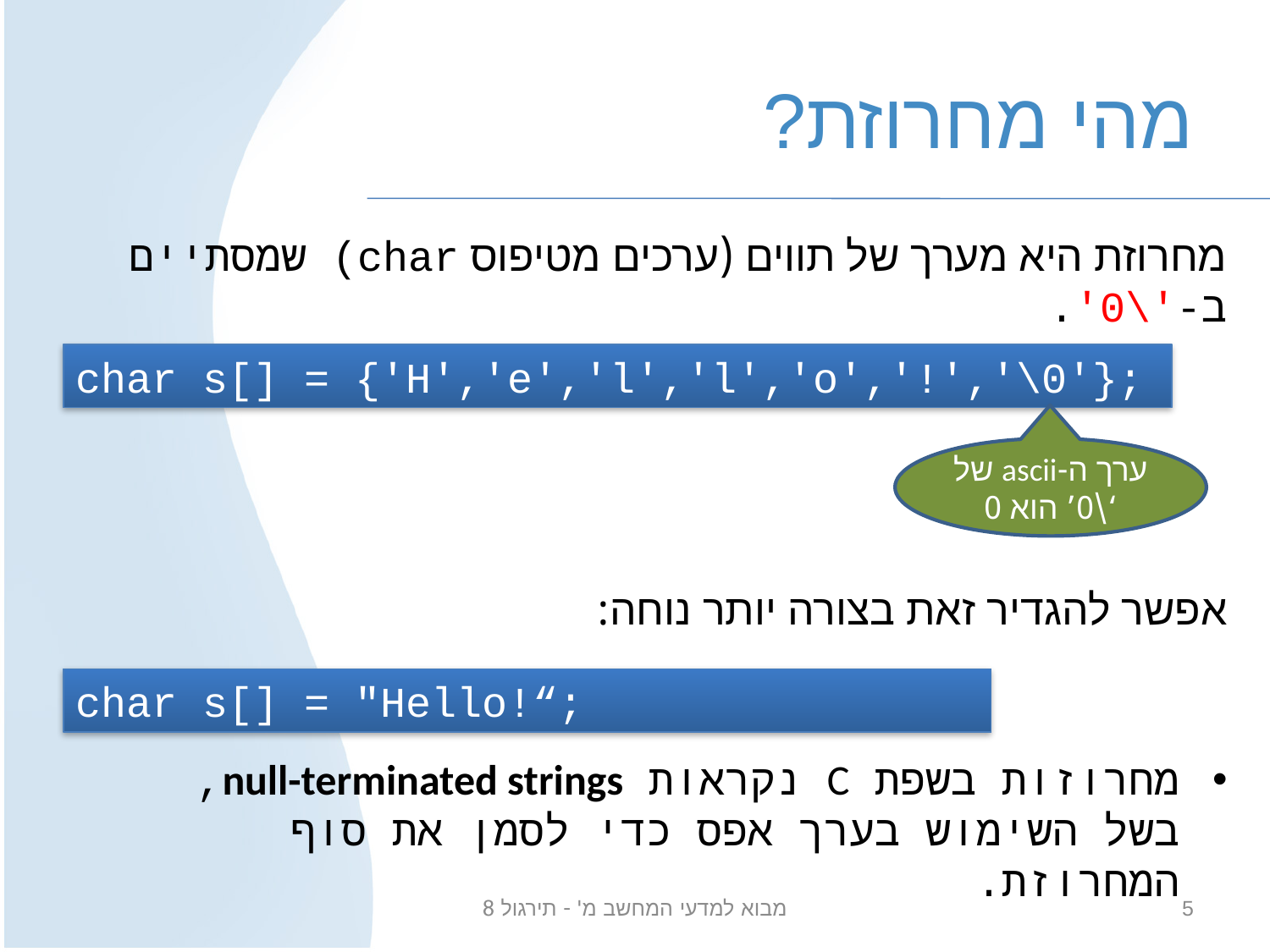

# מהי מחרוזת?
מחרוזת היא מערך של תווים (ערכים מטיפוס char) שמסתיים ב-'\0'.

מחרוזות בשפת C נקראות null-terminated strings, בשל השימוש בערך אפס כדי לסמן את סוף המחרוזת.
char s[] = {'H','e','l','l','o','!','\0'};
ערך ה-ascii של ‘\0’ הוא 0
אפשר להגדיר זאת בצורה יותר נוחה:
char s[] = "Hello!“;
מבוא למדעי המחשב מ' - תירגול 8
5